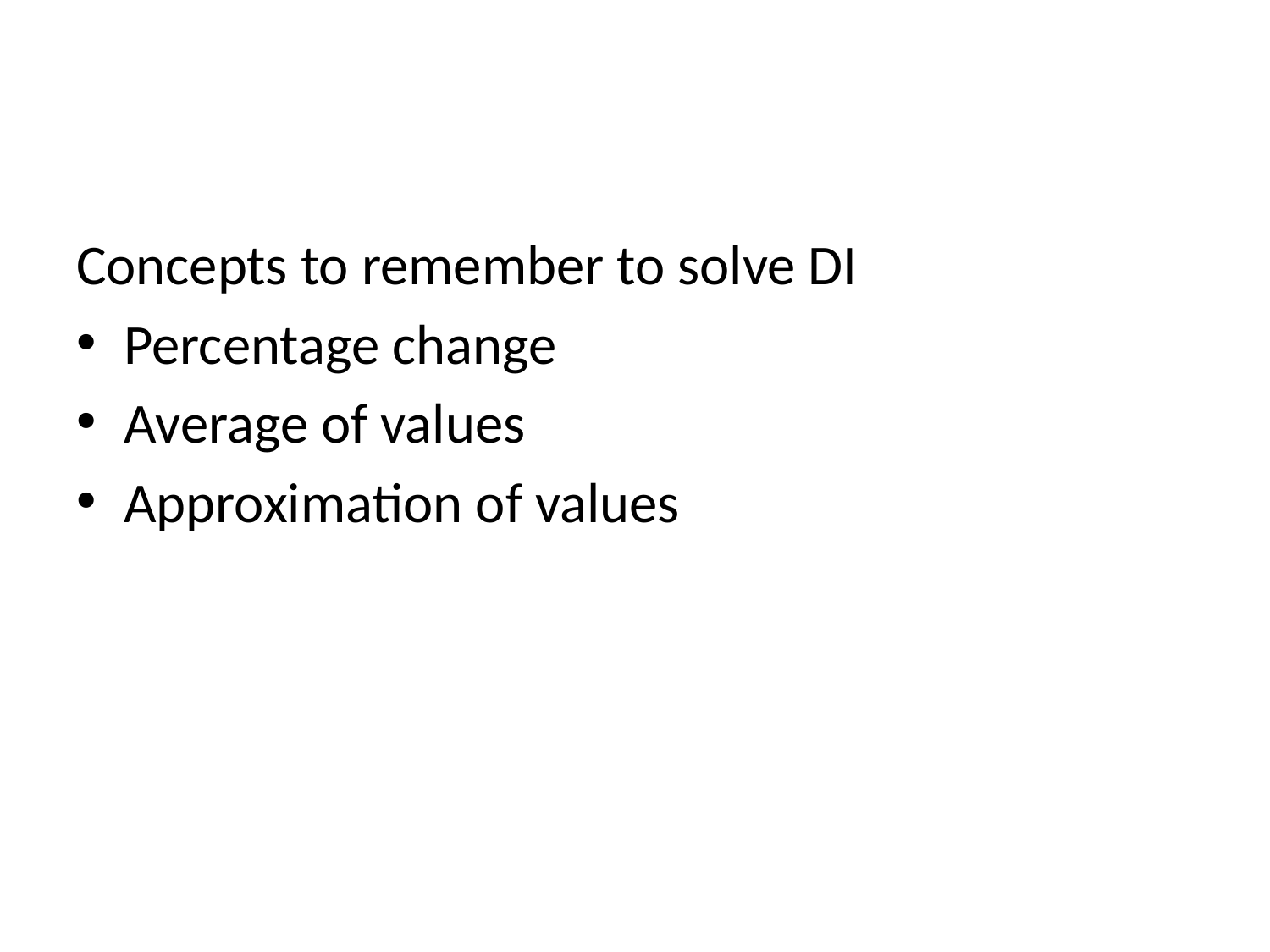

#
Concepts to remember to solve DI
Percentage change
Average of values
Approximation of values